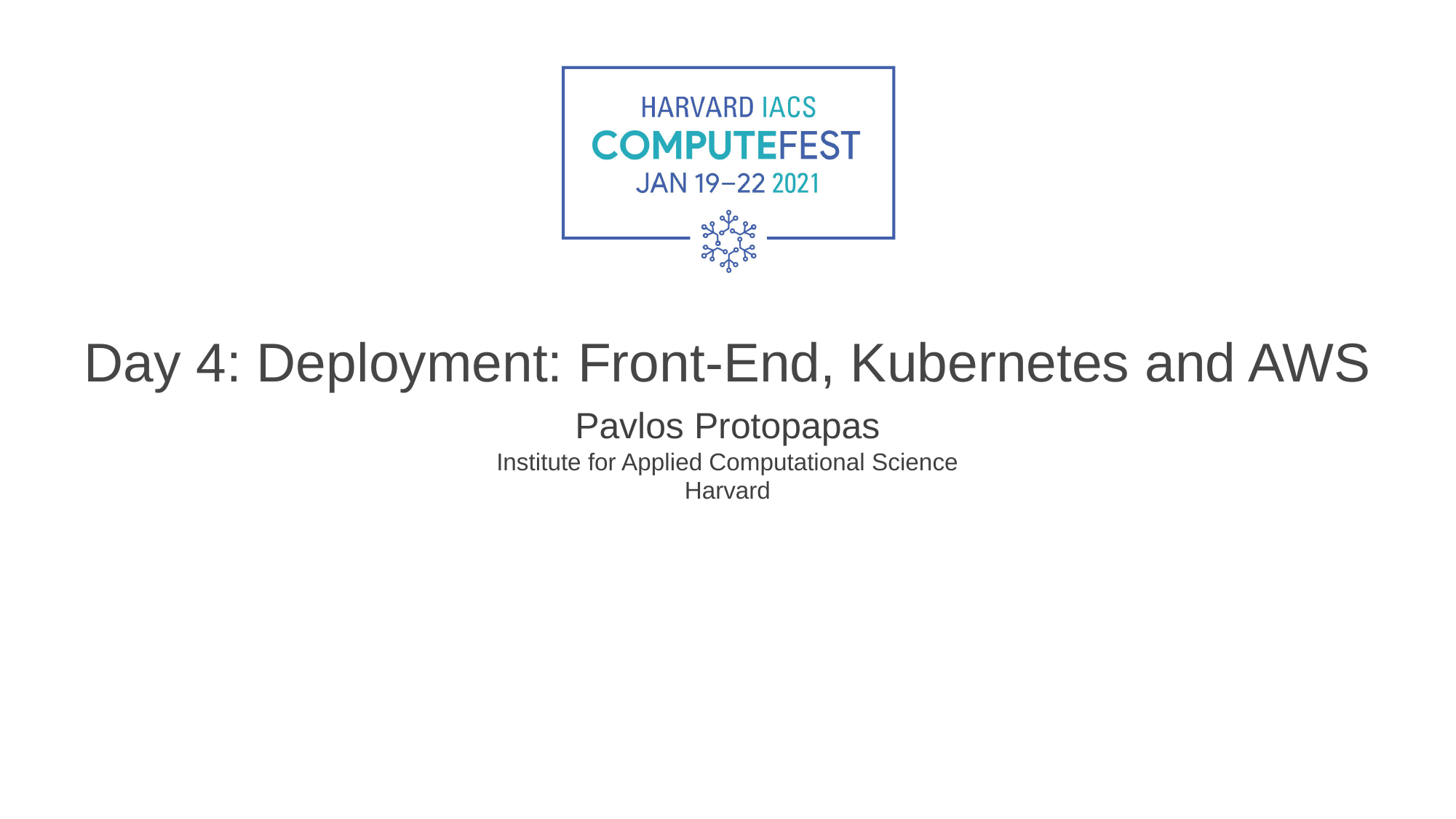

# Day 4: Deployment: Front-End, Kubernetes and AWS